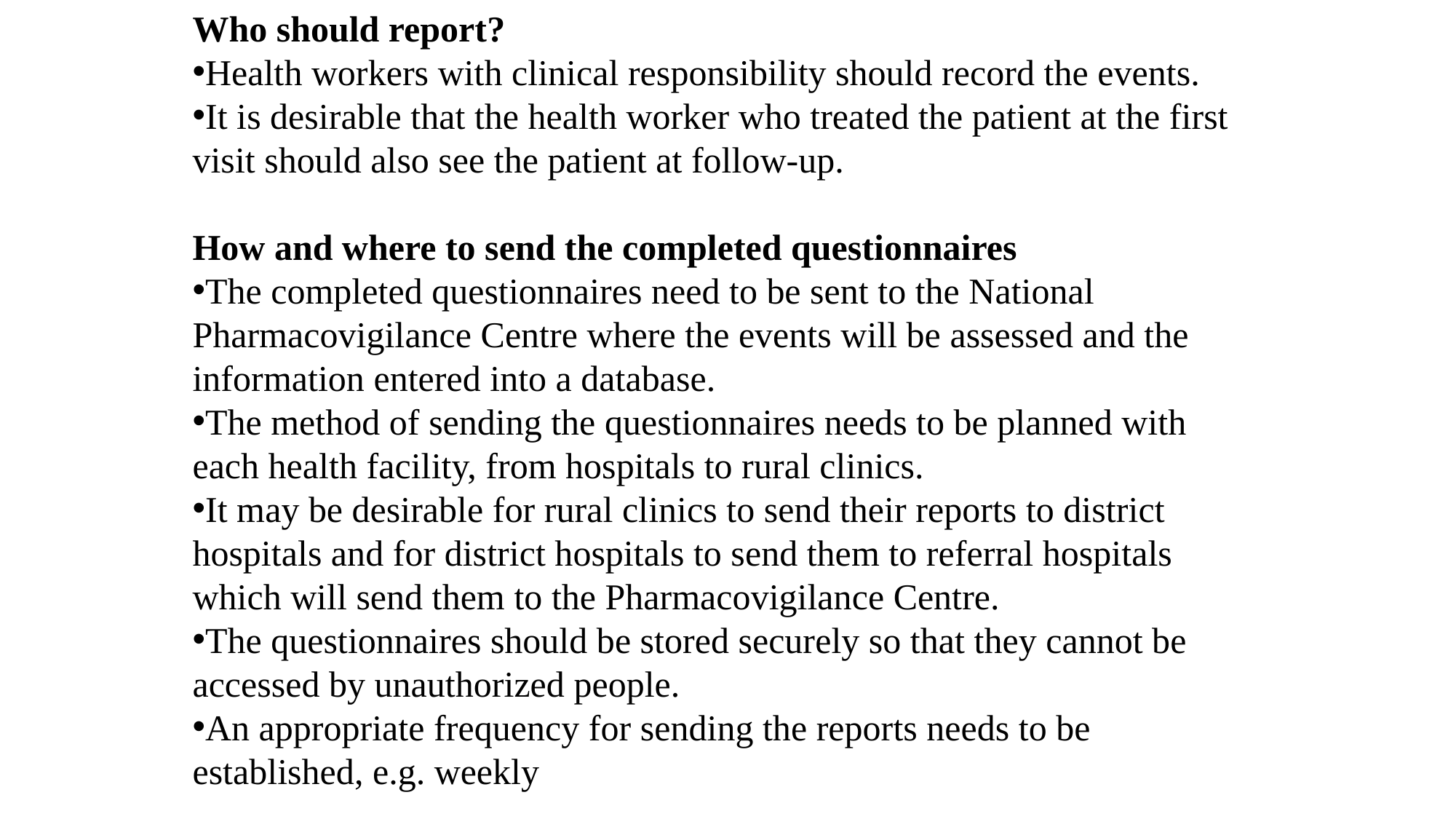

Who should report?
Health workers with clinical responsibility should record the events.
It is desirable that the health worker who treated the patient at the first visit should also see the patient at follow-up.

How and where to send the completed questionnaires
The completed questionnaires need to be sent to the National Pharmacovigilance Centre where the events will be assessed and the information entered into a database.
The method of sending the questionnaires needs to be planned with each health facility, from hospitals to rural clinics.
It may be desirable for rural clinics to send their reports to district hospitals and for district hospitals to send them to referral hospitals which will send them to the Pharmacovigilance Centre.
The questionnaires should be stored securely so that they cannot be accessed by unauthorized people.
An appropriate frequency for sending the reports needs to be established, e.g. weekly